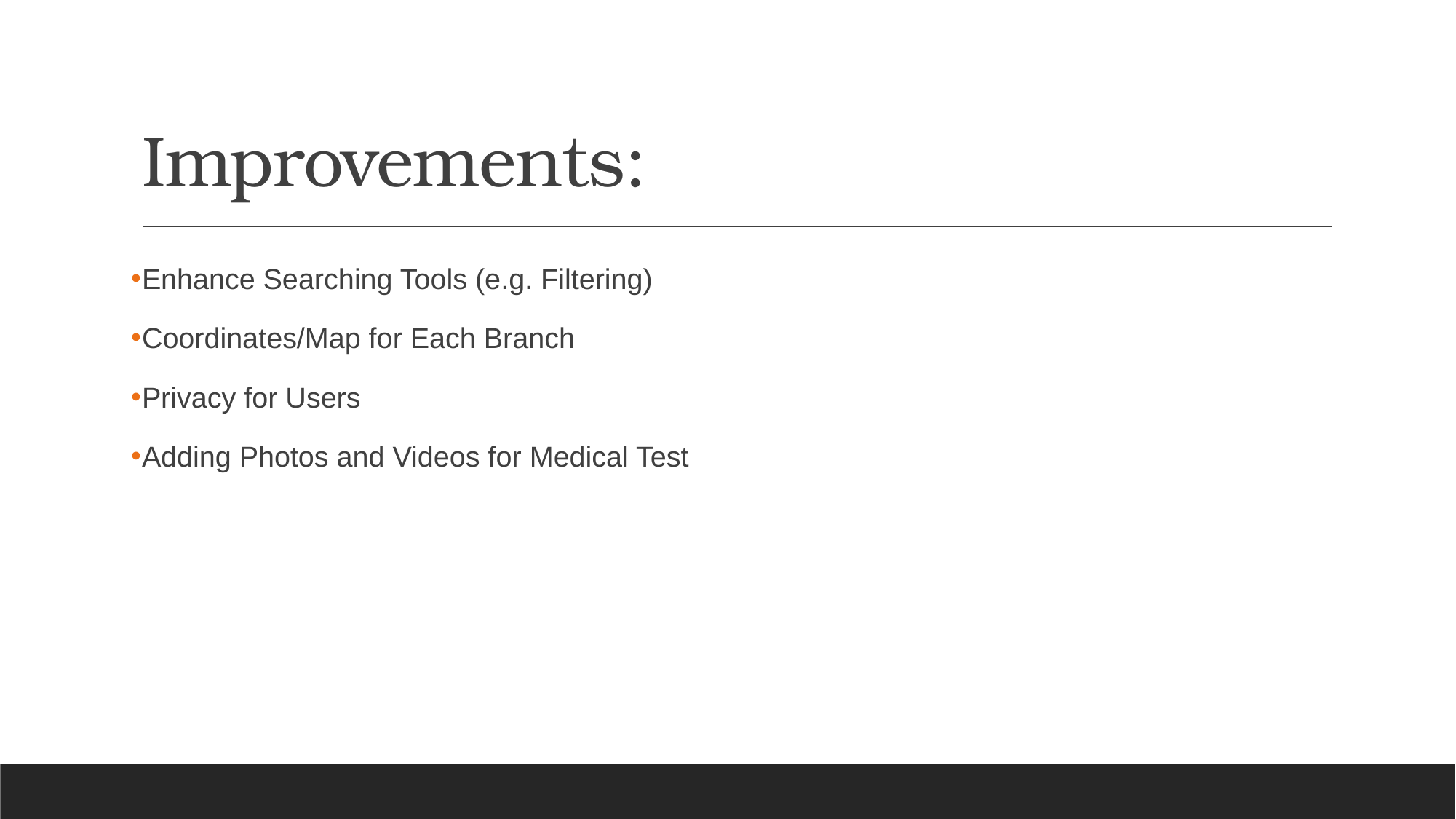

# Improvements:
Enhance Searching Tools (e.g. Filtering)
Coordinates/Map for Each Branch
Privacy for Users
Adding Photos and Videos for Medical Test